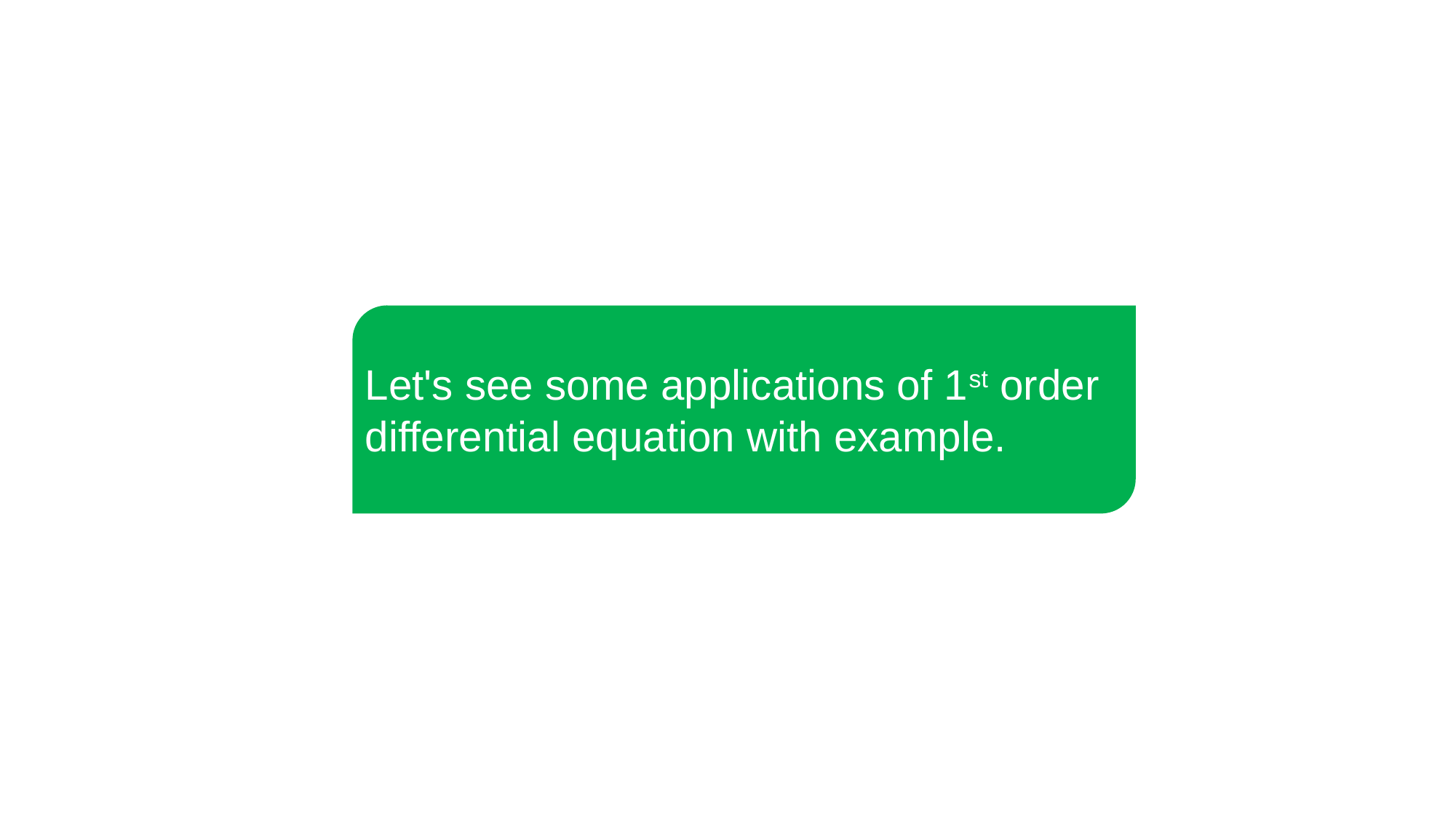

Let's see some applications of 1st order
differential equation with example.